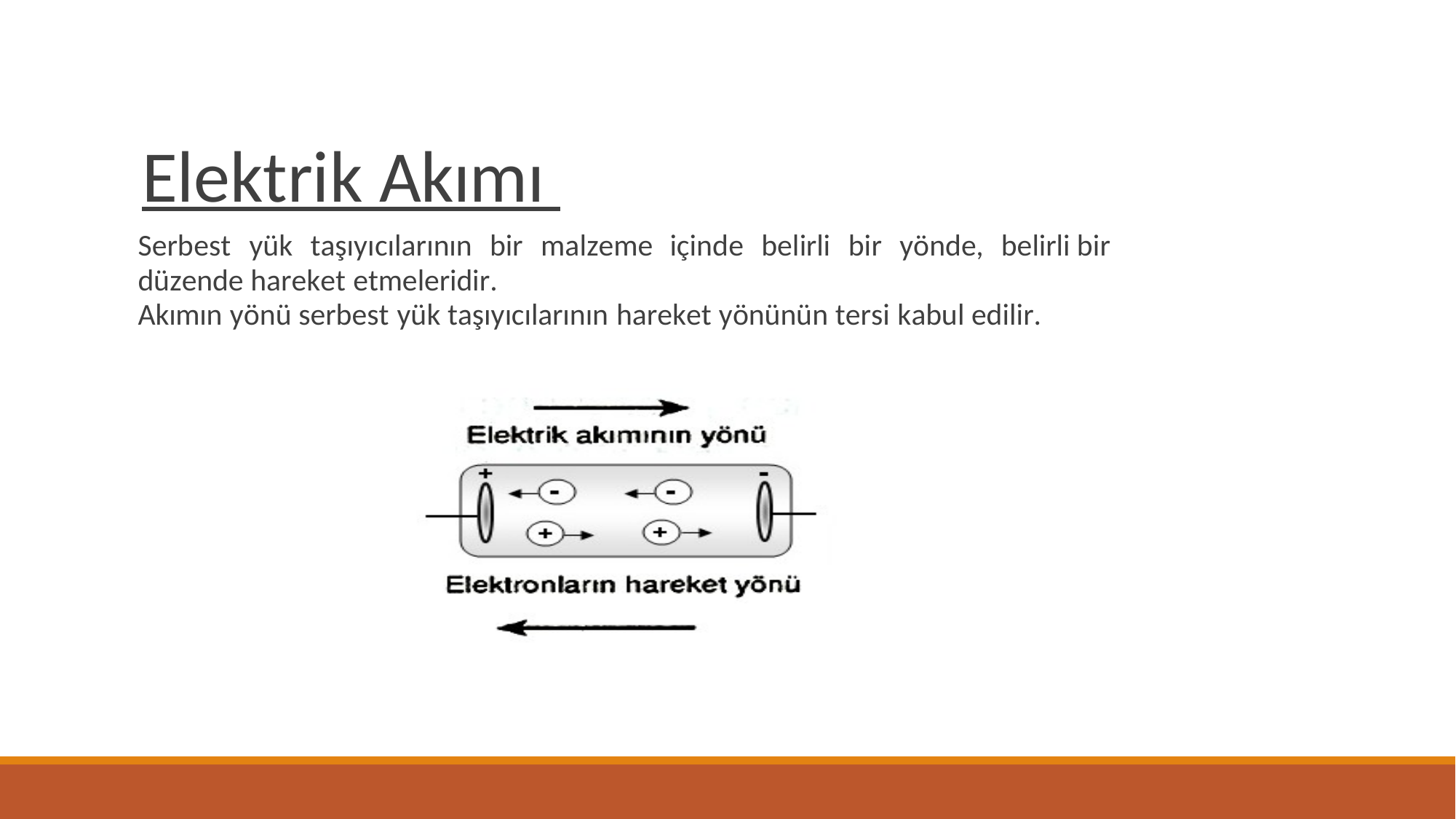

# Elektrik Akımı
Serbest	yük	taşıyıcılarının	bir	malzeme	içinde	belirli	bir	yönde,	belirli bir düzende hareket etmeleridir.
Akımın yönü serbest yük taşıyıcılarının hareket yönünün tersi kabul edilir.